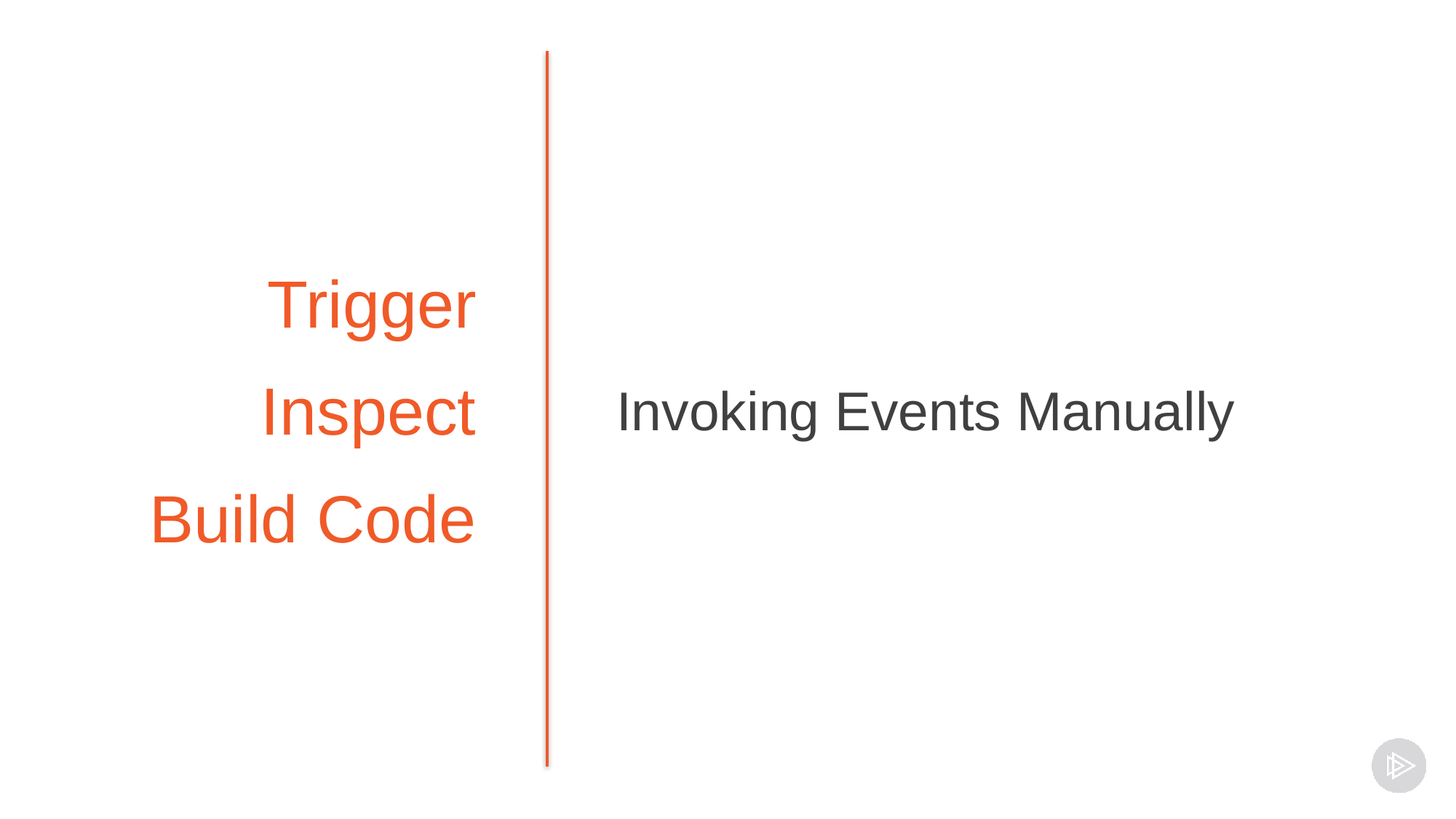

Trigger
Inspect
Build Code
Invoking Events Manually